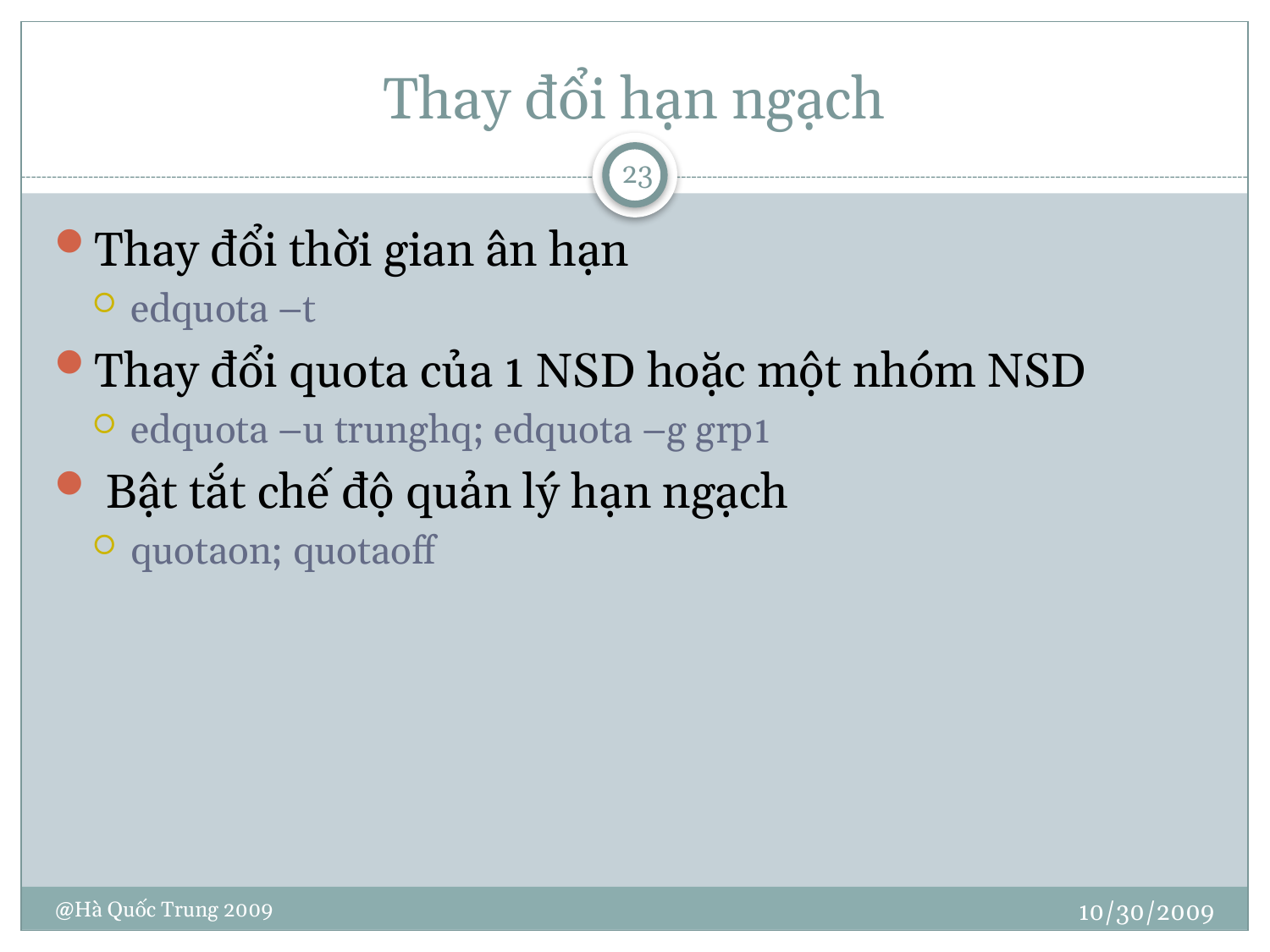

# Thay đổi hạn ngạch
23
Thay đổi thời gian ân hạn
edquota –t
Thay đổi quota của 1 NSD hoặc một nhóm NSD
edquota –u trunghq; edquota –g grp1
 Bật tắt chế độ quản lý hạn ngạch
quotaon; quotaoff
10/30/2009
@Hà Quốc Trung 2009